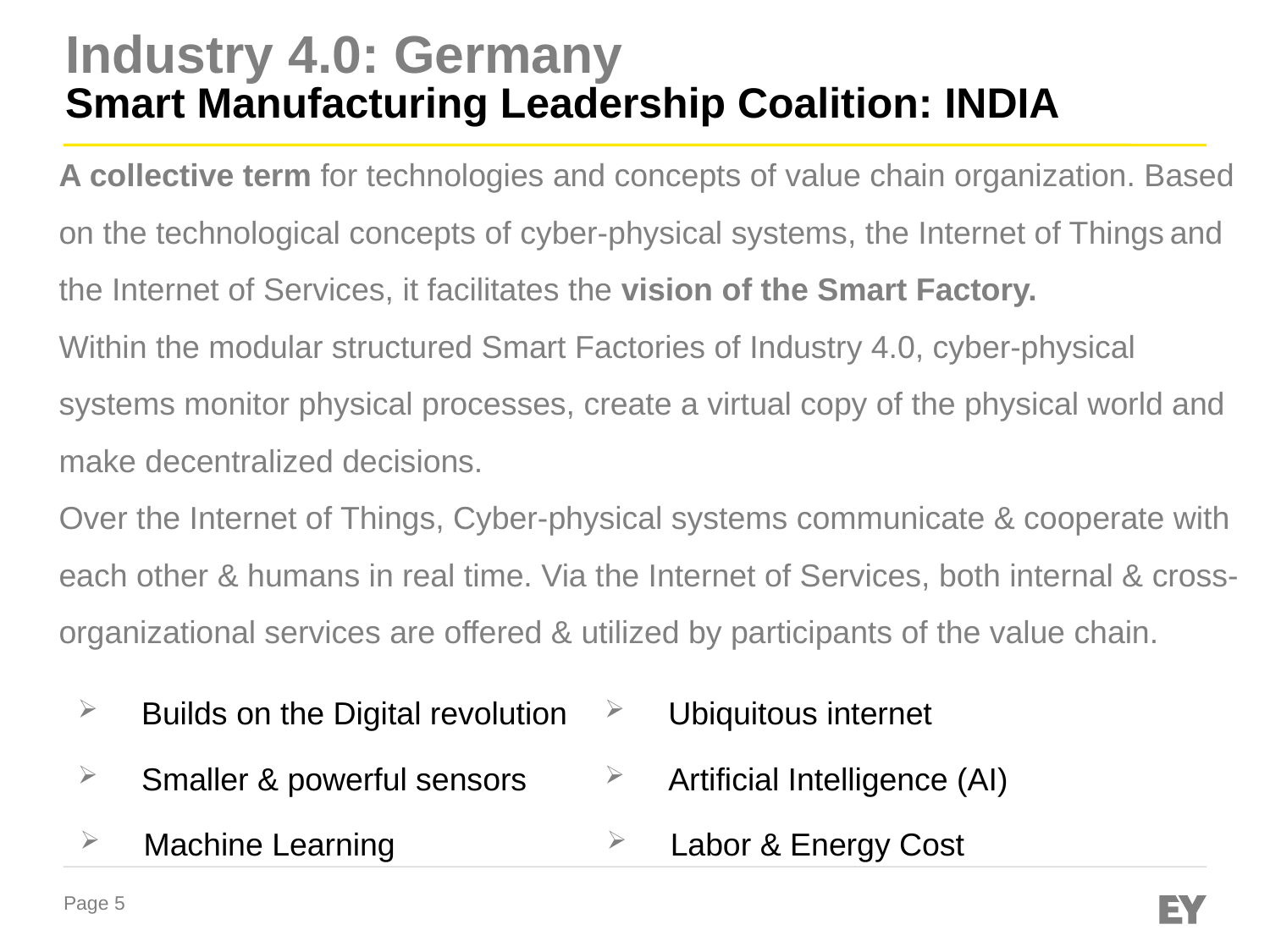

# Industry 4.0: Germany Smart Manufacturing Leadership Coalition: INDIA
A collective term for technologies and concepts of value chain organization. Based on the technological concepts of cyber-physical systems, the Internet of Things and the Internet of Services, it facilitates the vision of the Smart Factory.
Within the modular structured Smart Factories of Industry 4.0, cyber-physical systems monitor physical processes, create a virtual copy of the physical world and make decentralized decisions.
Over the Internet of Things, Cyber-physical systems communicate & cooperate with each other & humans in real time. Via the Internet of Services, both internal & cross-organizational services are offered & utilized by participants of the value chain.
Builds on the Digital revolution
Ubiquitous internet
Smaller & powerful sensors
Artificial Intelligence (AI)
Machine Learning
Labor & Energy Cost